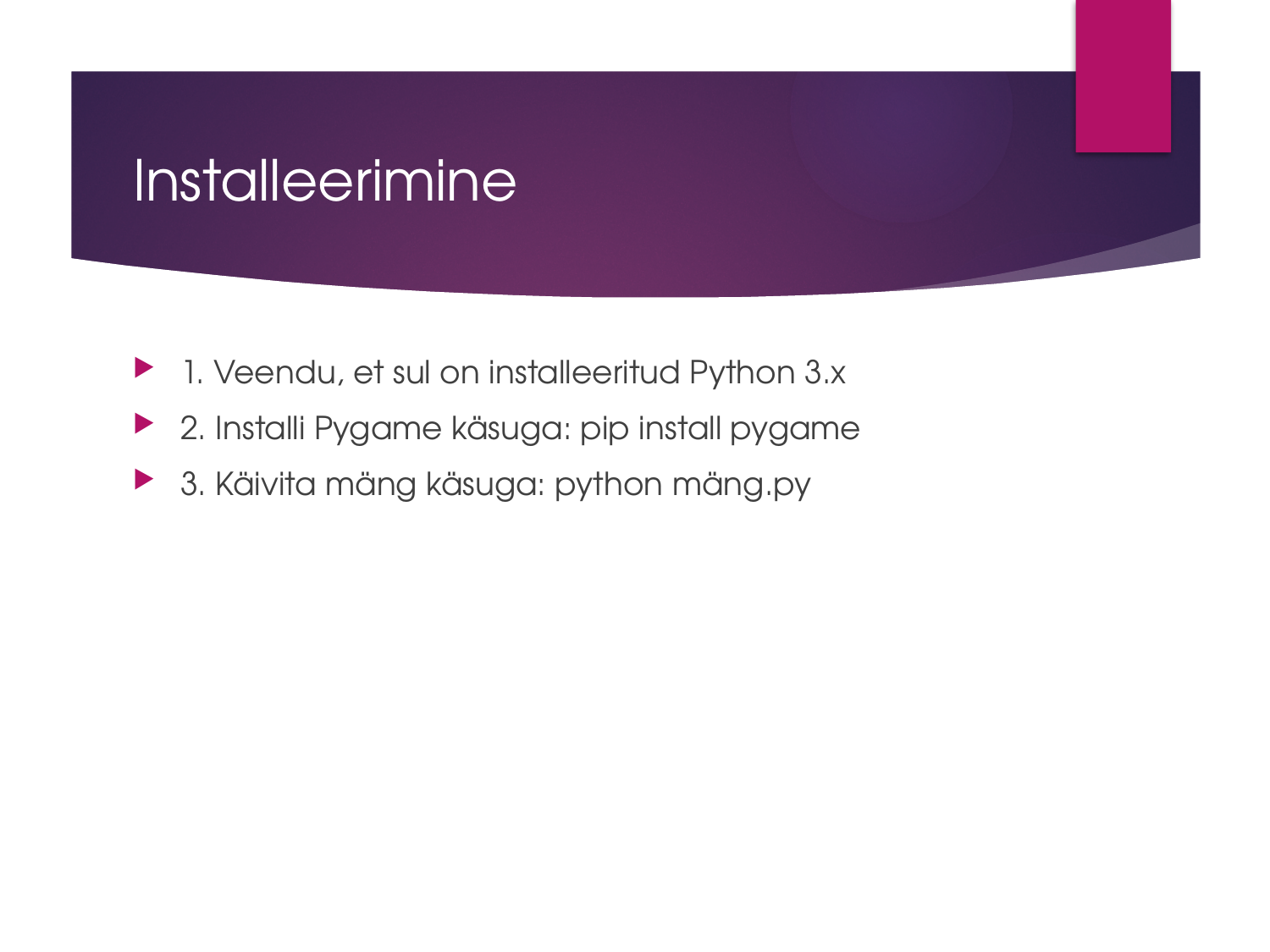

# Installeerimine
1. Veendu, et sul on installeeritud Python 3.x
2. Installi Pygame käsuga: pip install pygame
3. Käivita mäng käsuga: python mäng.py